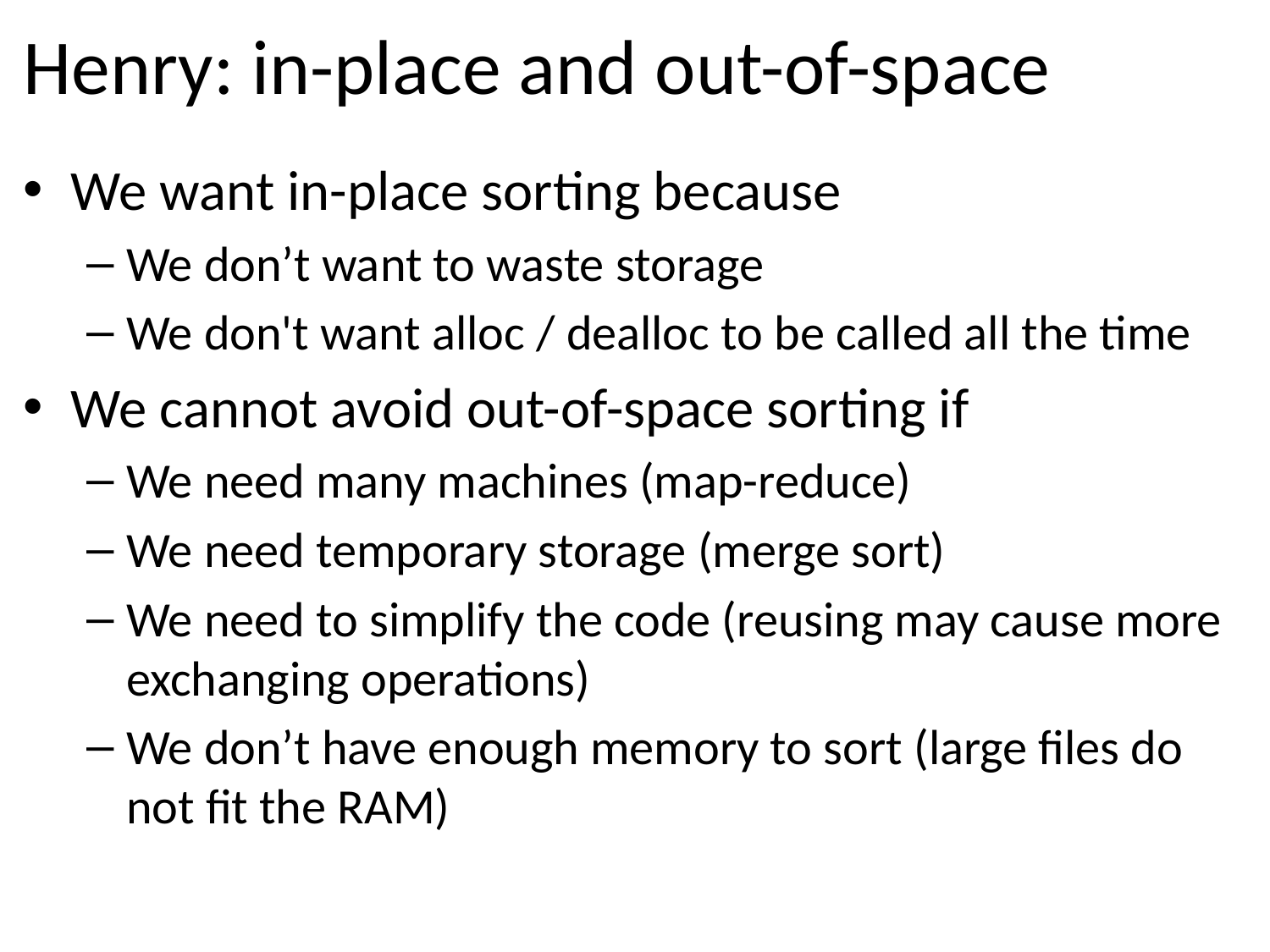

# Henry: in-place and out-of-space
We want in-place sorting because
We don’t want to waste storage
We don't want alloc / dealloc to be called all the time
We cannot avoid out-of-space sorting if
We need many machines (map-reduce)
We need temporary storage (merge sort)
We need to simplify the code (reusing may cause more exchanging operations)
We don’t have enough memory to sort (large files do not fit the RAM)